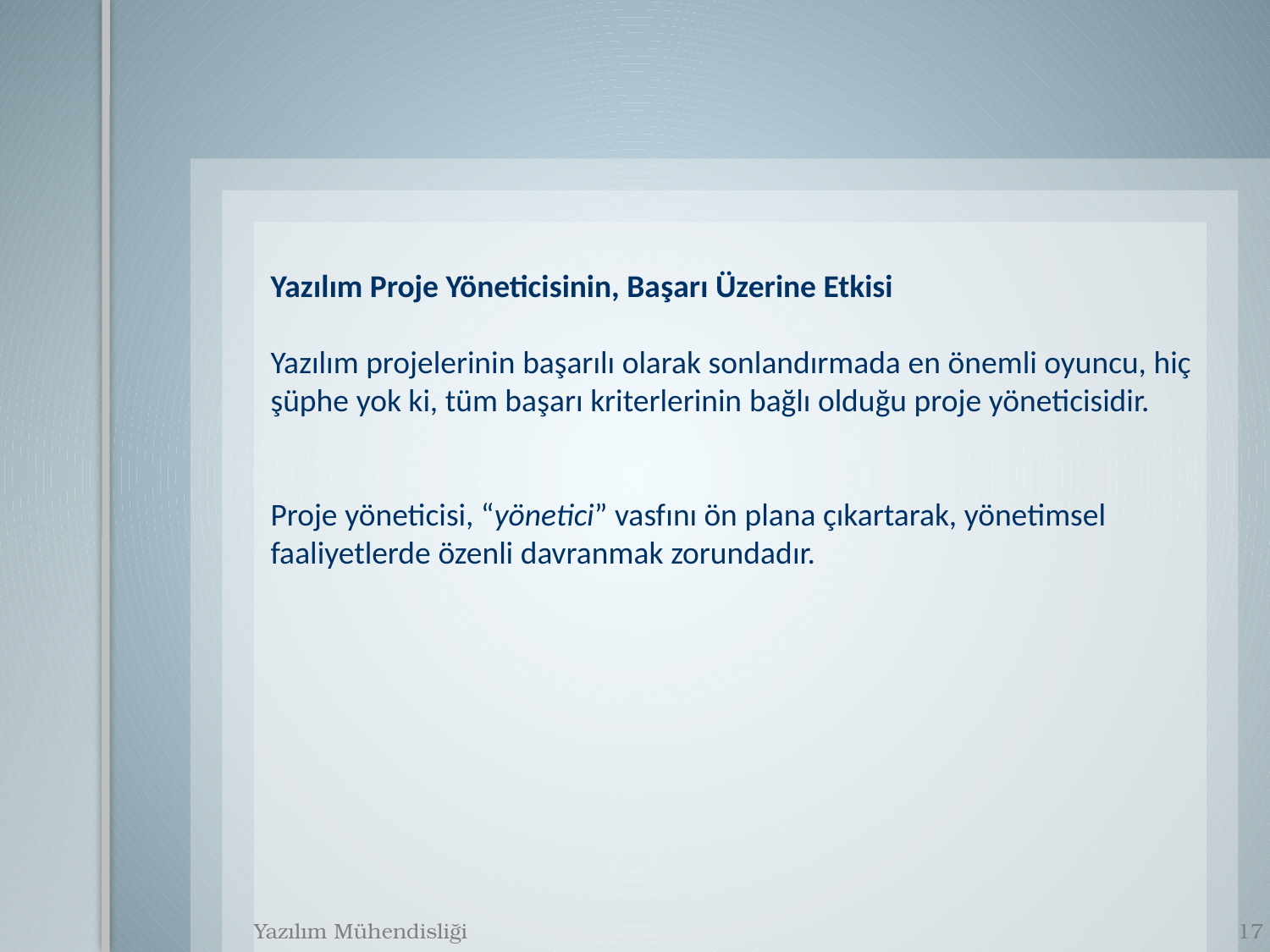

Yazılım Proje Yöneticisinin, Başarı Üzerine Etkisi

Yazılım projelerinin başarılı olarak sonlandırmada en önemli oyuncu, hiç şüphe yok ki, tüm başarı kriterlerinin bağlı olduğu proje yöneticisidir.

Proje yöneticisi, “yönetici” vasfını ön plana çıkartarak, yönetimsel faaliyetlerde özenli davranmak zorundadır.

Yazılım Mühendisliği
17